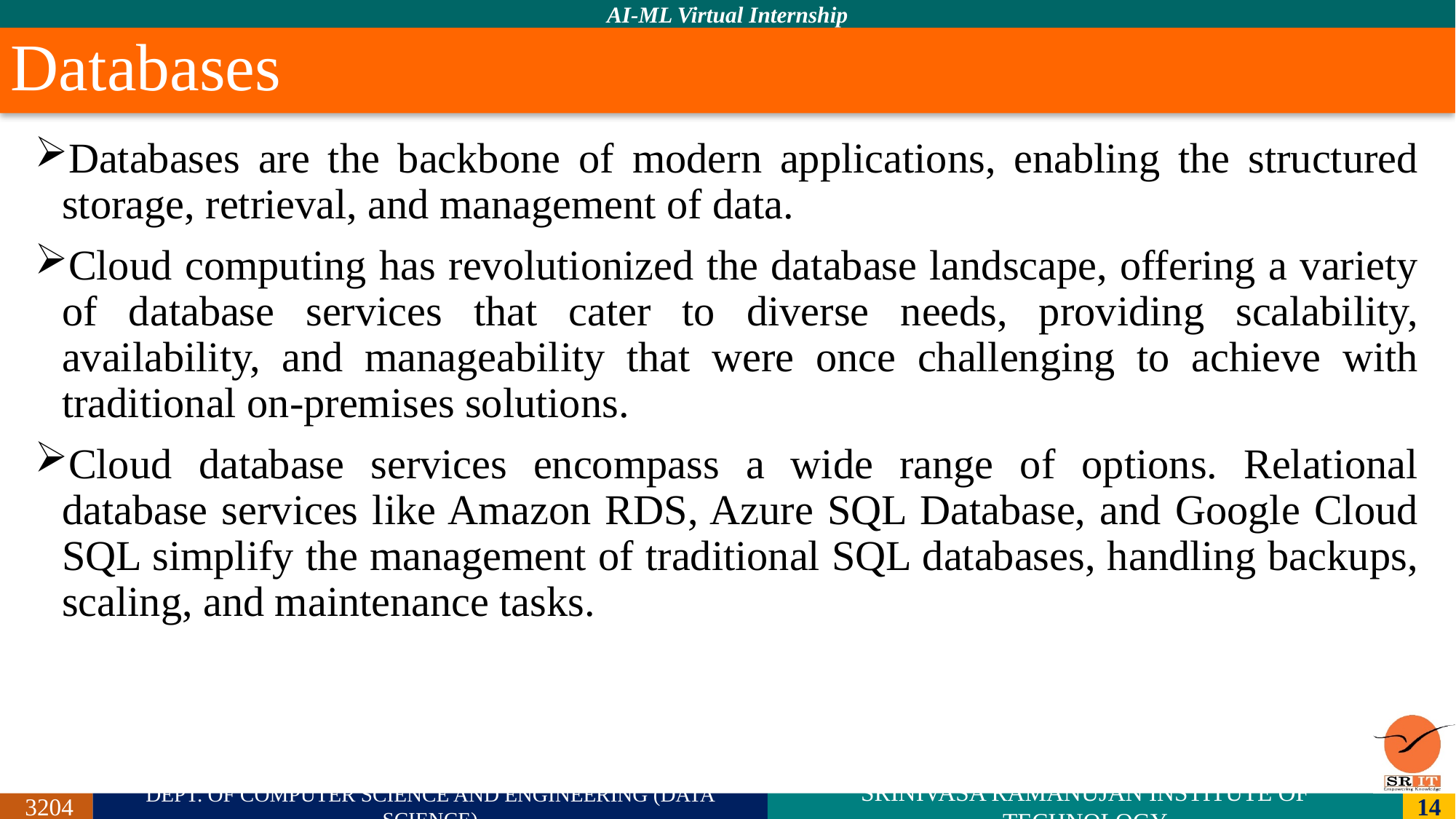

# Databases
Databases are the backbone of modern applications, enabling the structured storage, retrieval, and management of data.
Cloud computing has revolutionized the database landscape, offering a variety of database services that cater to diverse needs, providing scalability, availability, and manageability that were once challenging to achieve with traditional on-premises solutions.
Cloud database services encompass a wide range of options. Relational database services like Amazon RDS, Azure SQL Database, and Google Cloud SQL simplify the management of traditional SQL databases, handling backups, scaling, and maintenance tasks.